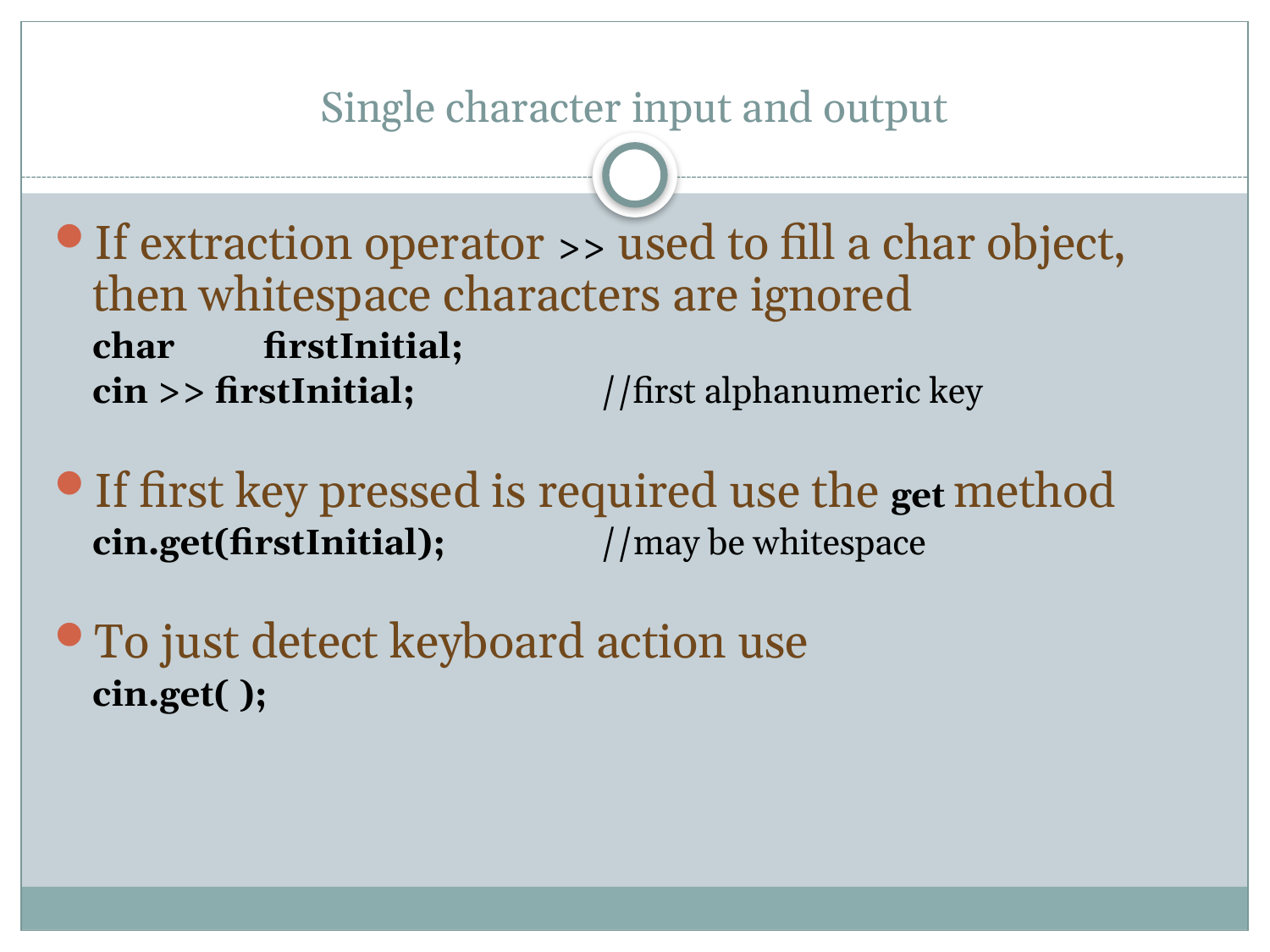

# Single character input and output
If extraction operator >> used to fill a char object, then whitespace characters are ignored
	char	     firstInitial;
	cin >> firstInitial;		//first alphanumeric key

If first key pressed is required use the get method
	cin.get(firstInitial);		//may be whitespace

To just detect keyboard action use
	cin.get( );